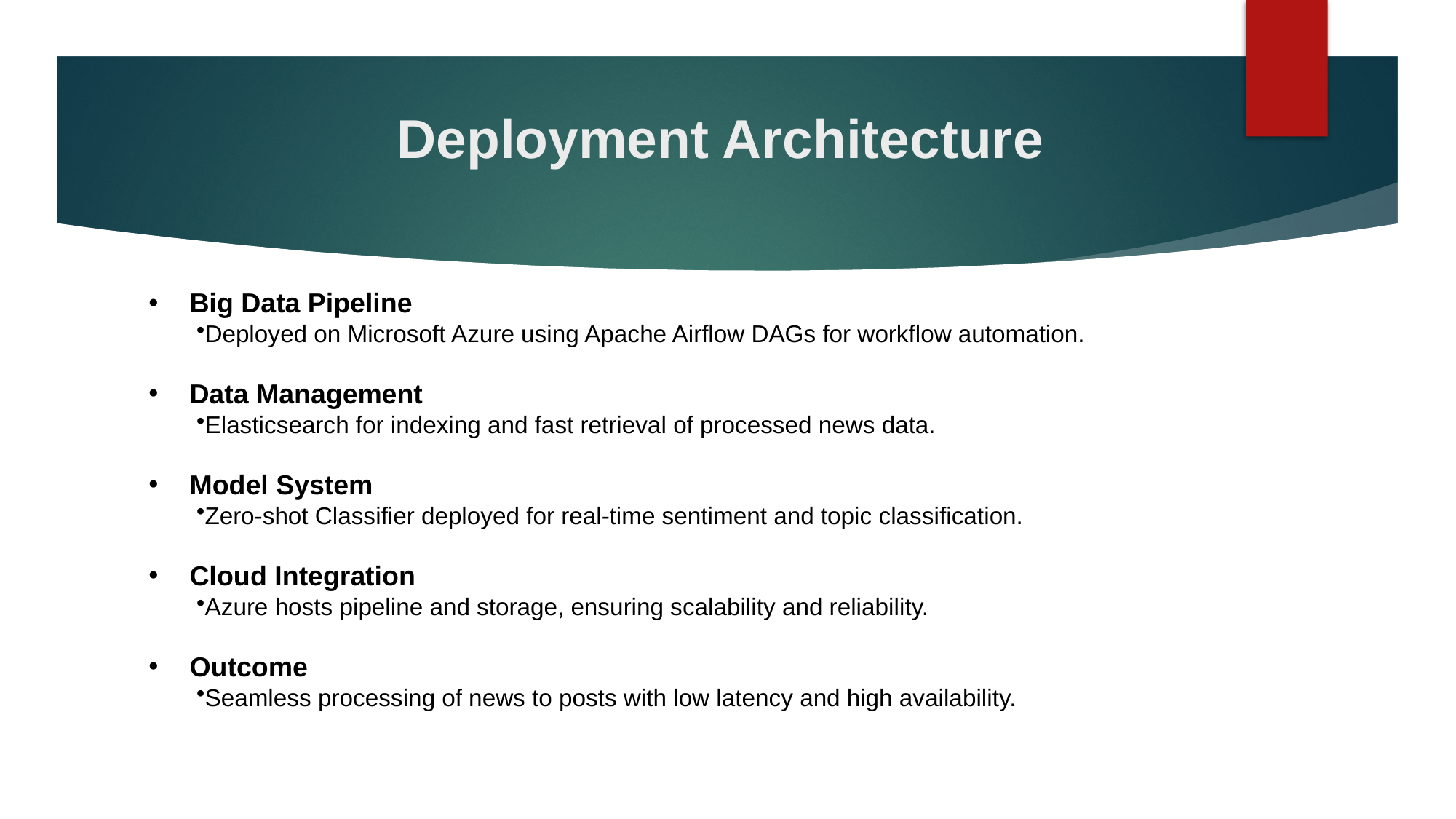

# Deployment Architecture
Big Data Pipeline
Deployed on Microsoft Azure using Apache Airflow DAGs for workflow automation.
Data Management
Elasticsearch for indexing and fast retrieval of processed news data.
Model System
Zero-shot Classifier deployed for real-time sentiment and topic classification.
Cloud Integration
Azure hosts pipeline and storage, ensuring scalability and reliability.
Outcome
Seamless processing of news to posts with low latency and high availability.